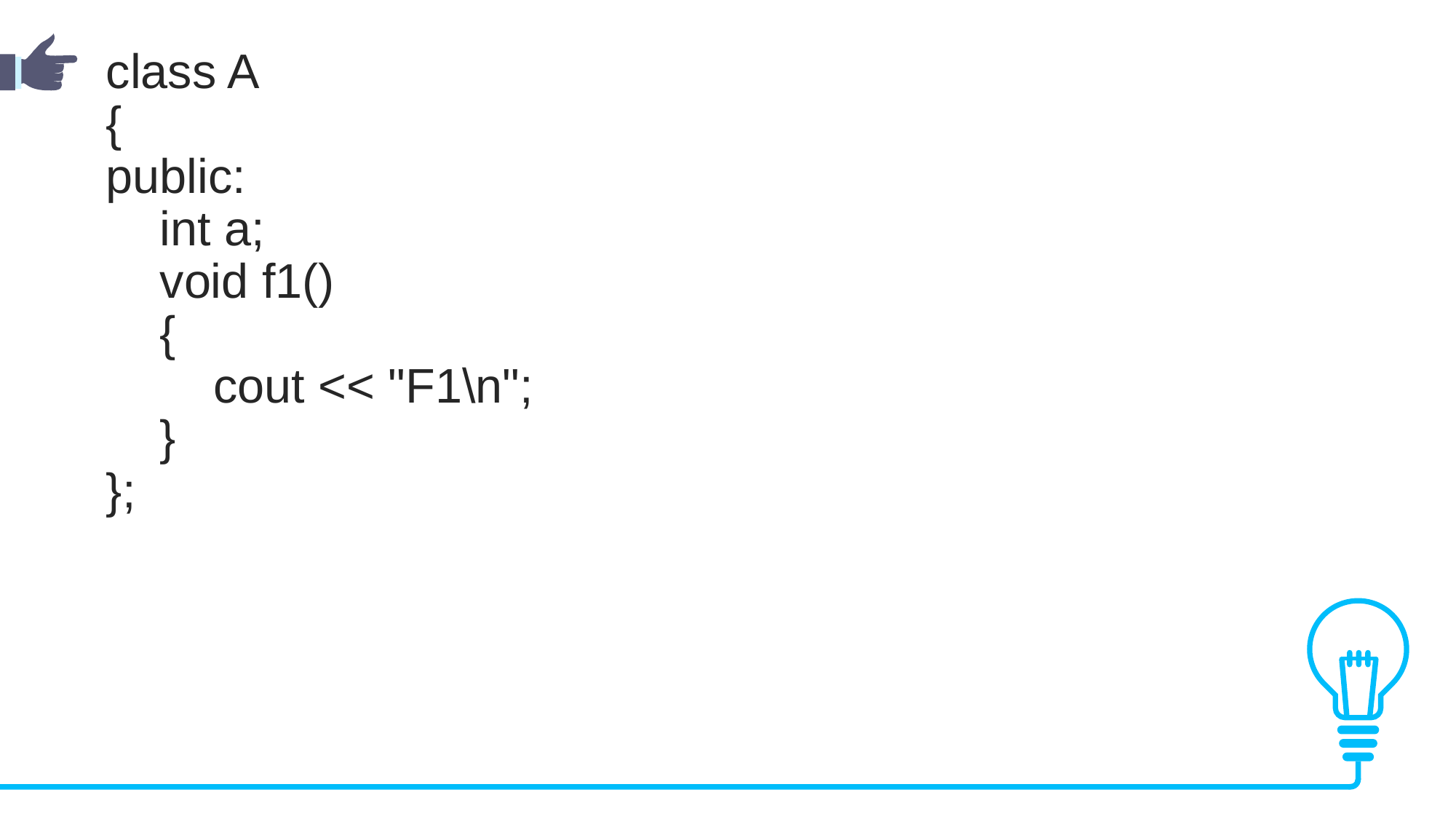

class A
{
public:
    int a;
    void f1()
    {
        cout << "F1\n";
    }
};